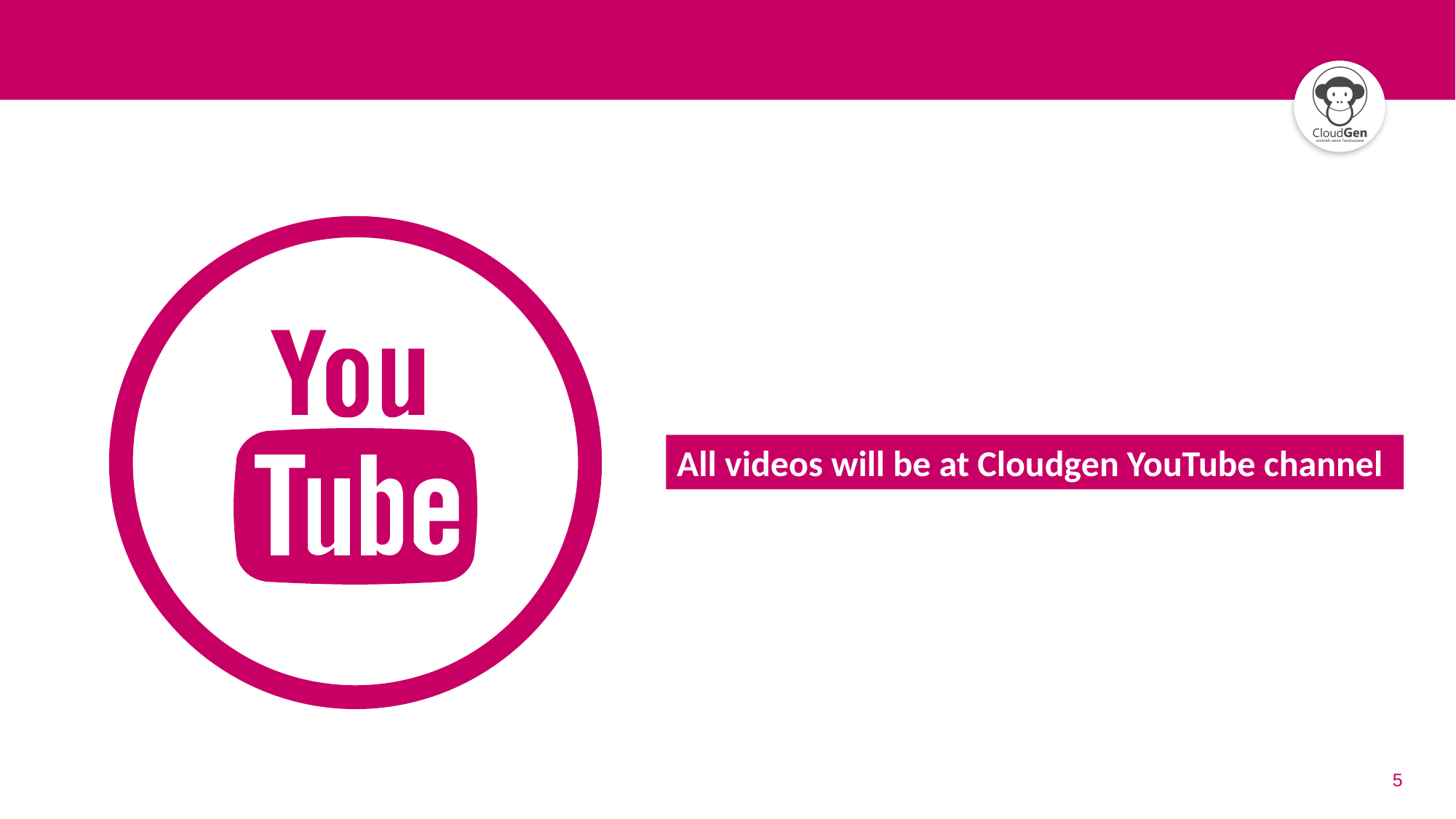

#

All videos will be at Cloudgen YouTube channel